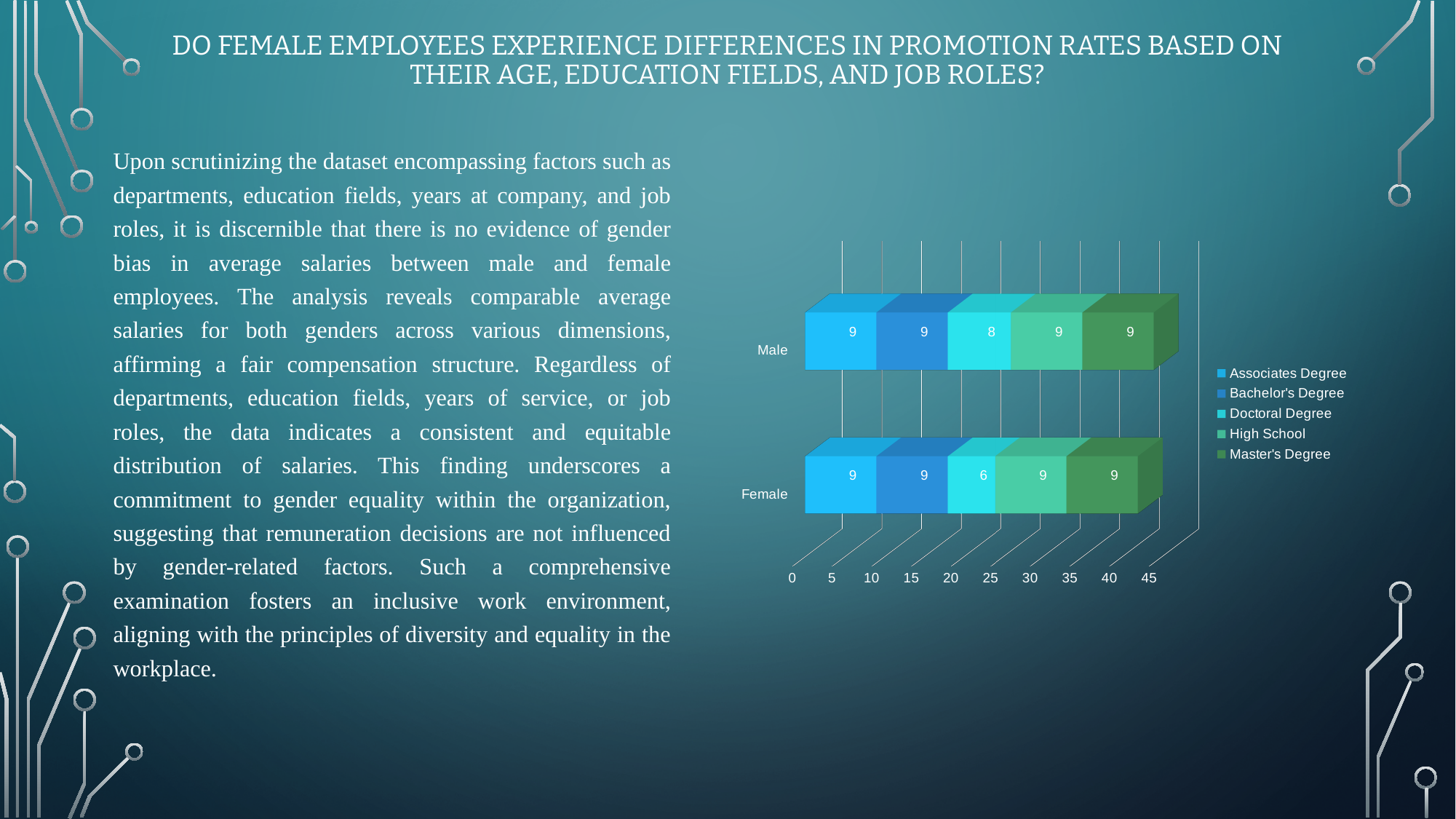

# Do female employees experience differences in promotion rates based on their age, education fields, and job roles?
Upon scrutinizing the dataset encompassing factors such as departments, education fields, years at company, and job roles, it is discernible that there is no evidence of gender bias in average salaries between male and female employees. The analysis reveals comparable average salaries for both genders across various dimensions, affirming a fair compensation structure. Regardless of departments, education fields, years of service, or job roles, the data indicates a consistent and equitable distribution of salaries. This finding underscores a commitment to gender equality within the organization, suggesting that remuneration decisions are not influenced by gender-related factors. Such a comprehensive examination fosters an inclusive work environment, aligning with the principles of diversity and equality in the workplace.

[unsupported chart]